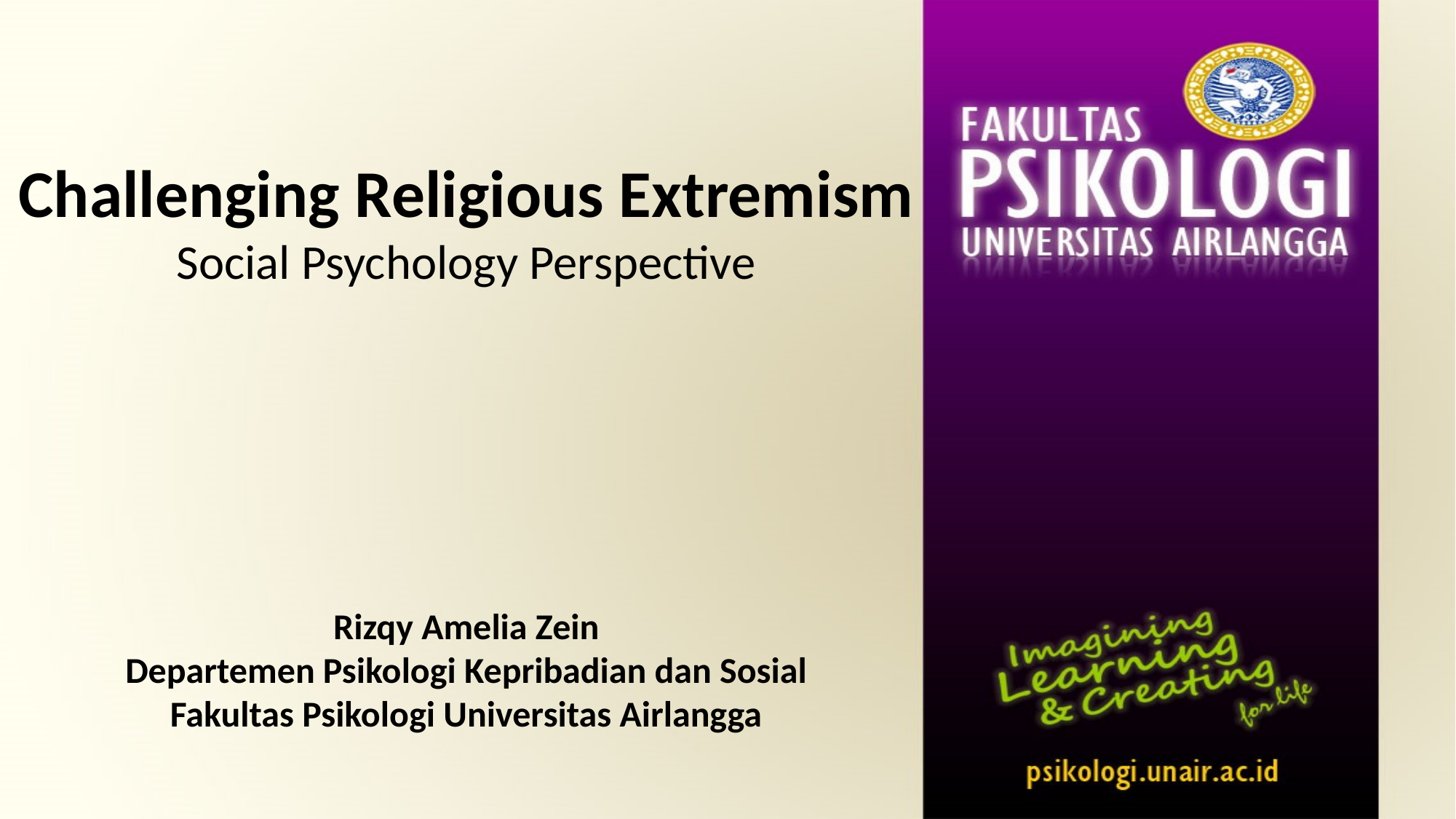

# Challenging Religious Extremism Social Psychology Perspective

Rizqy Amelia Zein
Departemen Psikologi Kepribadian dan Sosial
Fakultas Psikologi Universitas Airlangga